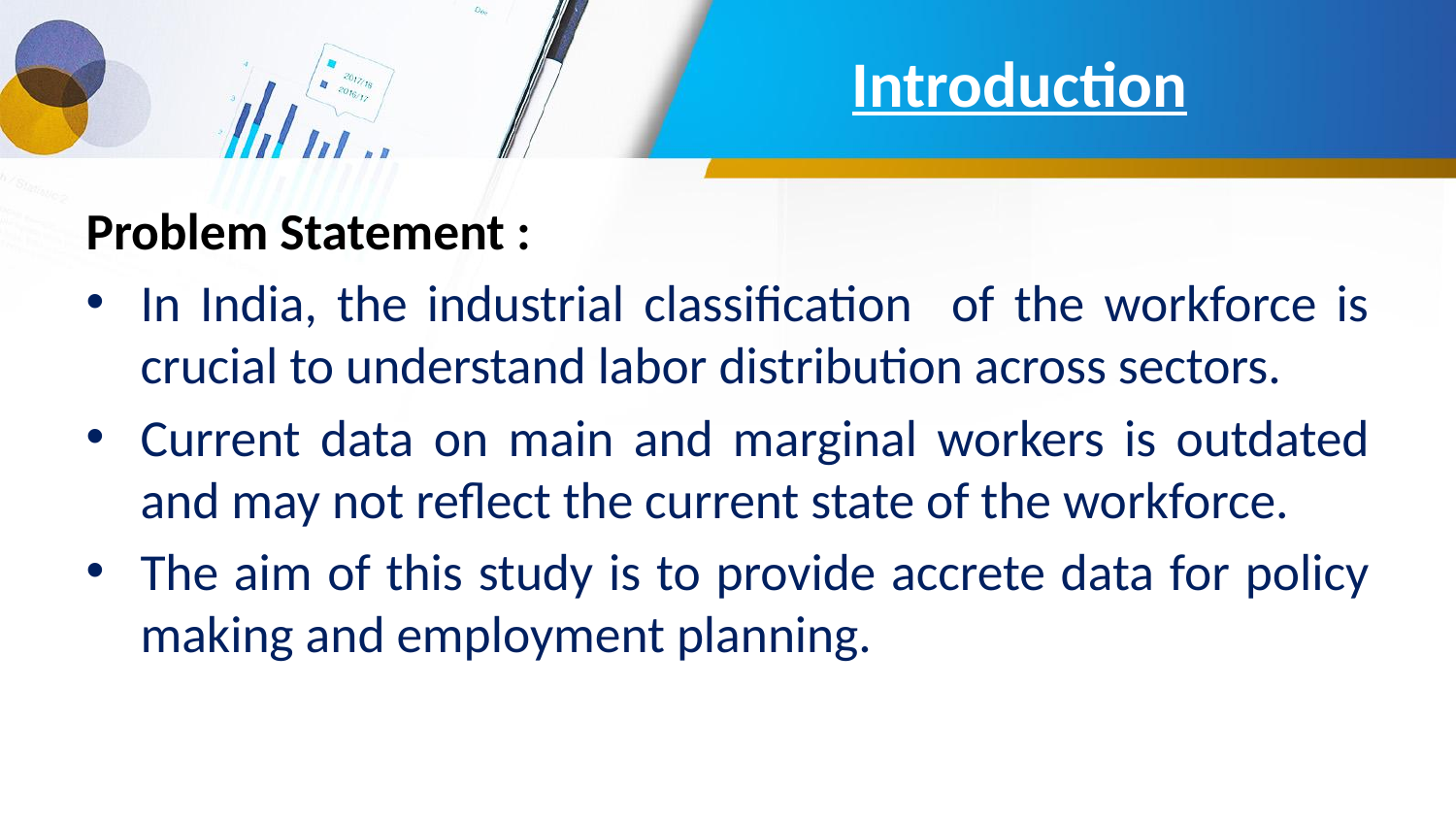

# Introduction
Problem Statement :
In India, the industrial classification  of the workforce is crucial to understand labor distribution across sectors.
Current data on main and marginal workers is outdated and may not reflect the current state of the workforce.
The aim of this study is to provide accrete data for policy making and employment planning.